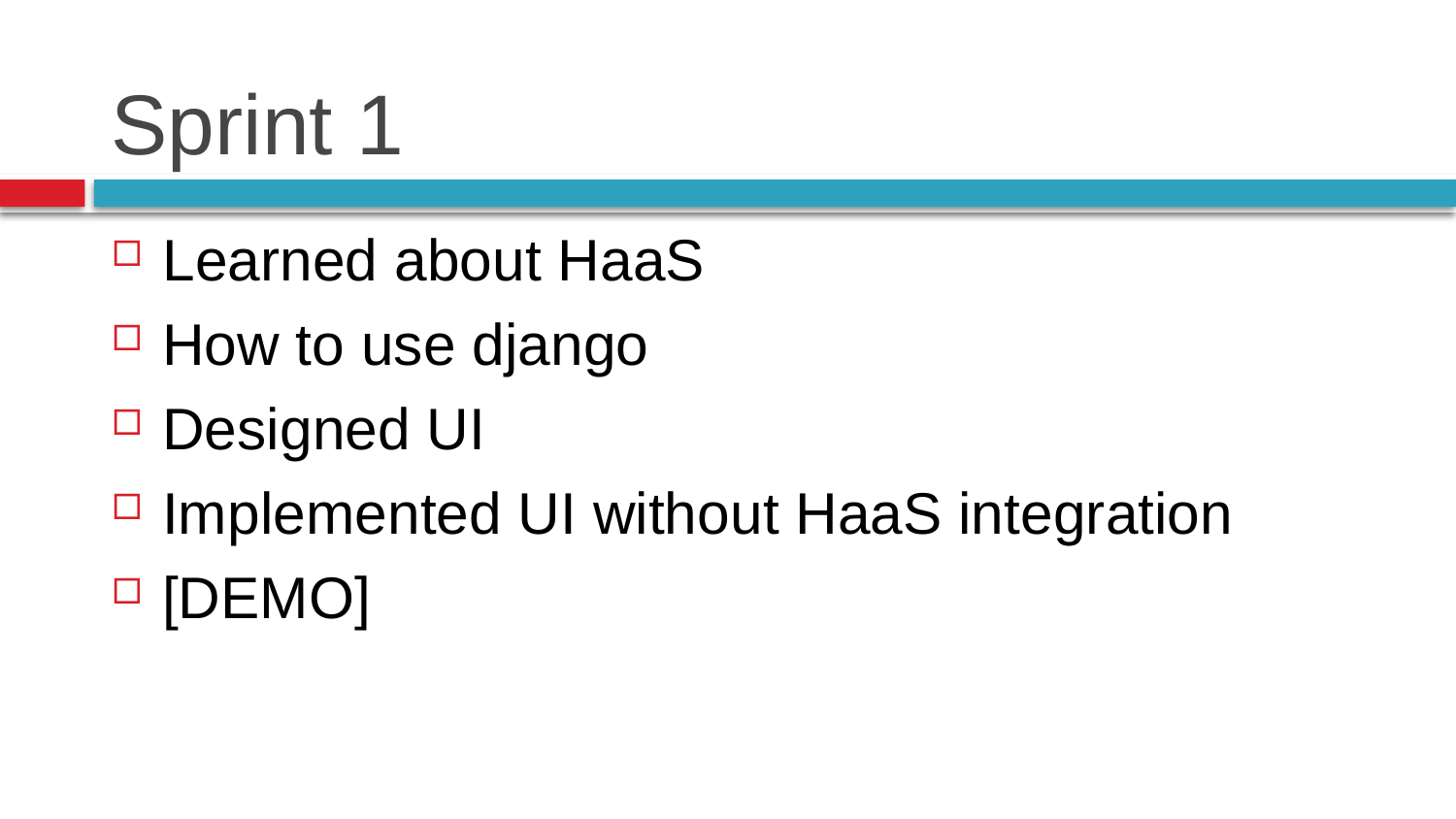

# Sprint 1
Learned about HaaS
How to use django
Designed UI
Implemented UI without HaaS integration
[DEMO]